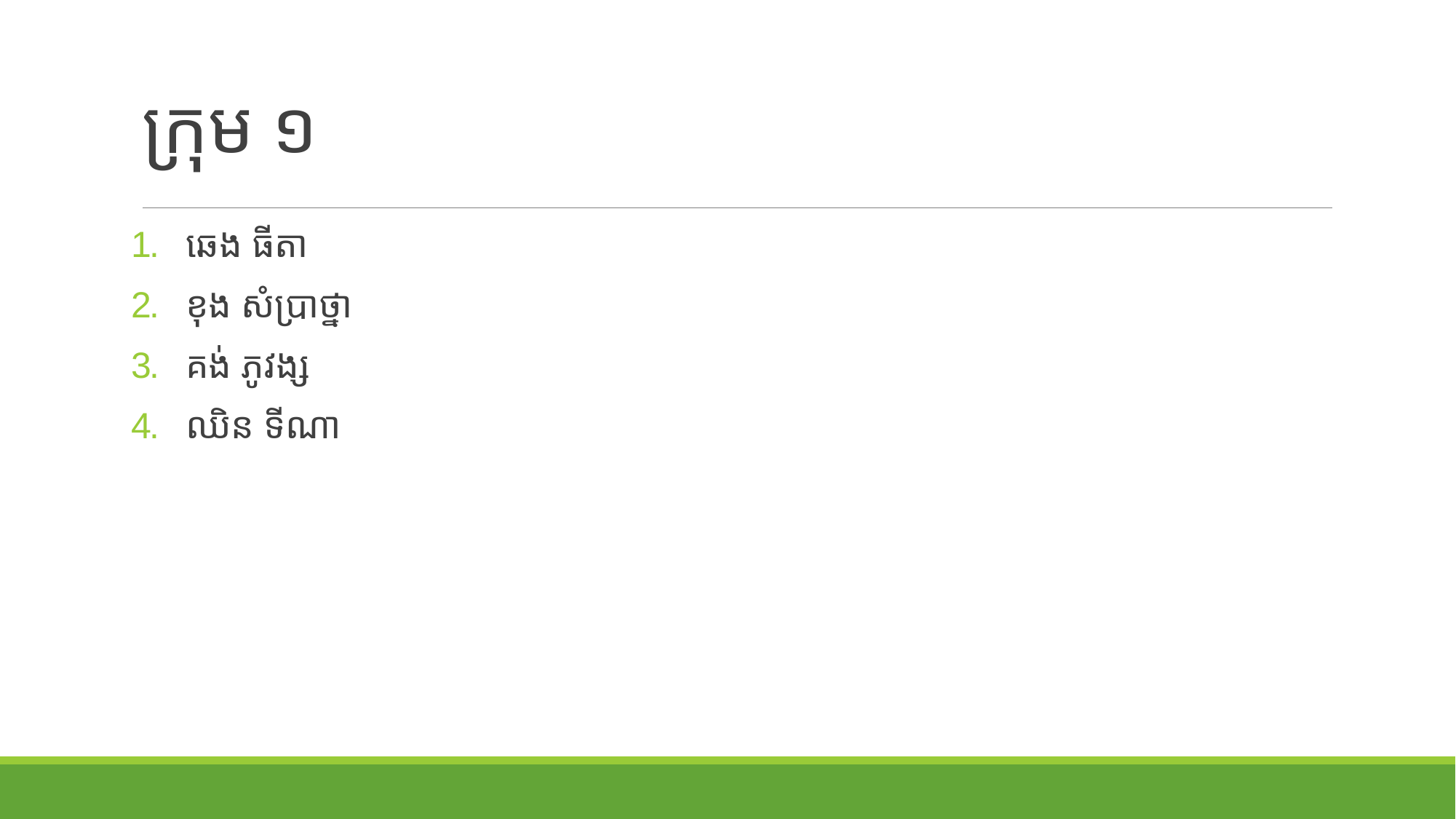

# ក្រុម ១
ឆេង ធីតា
ខុង សំប្រាថ្នា
គង់ ភូវង្ស
ឈិន ទីណា